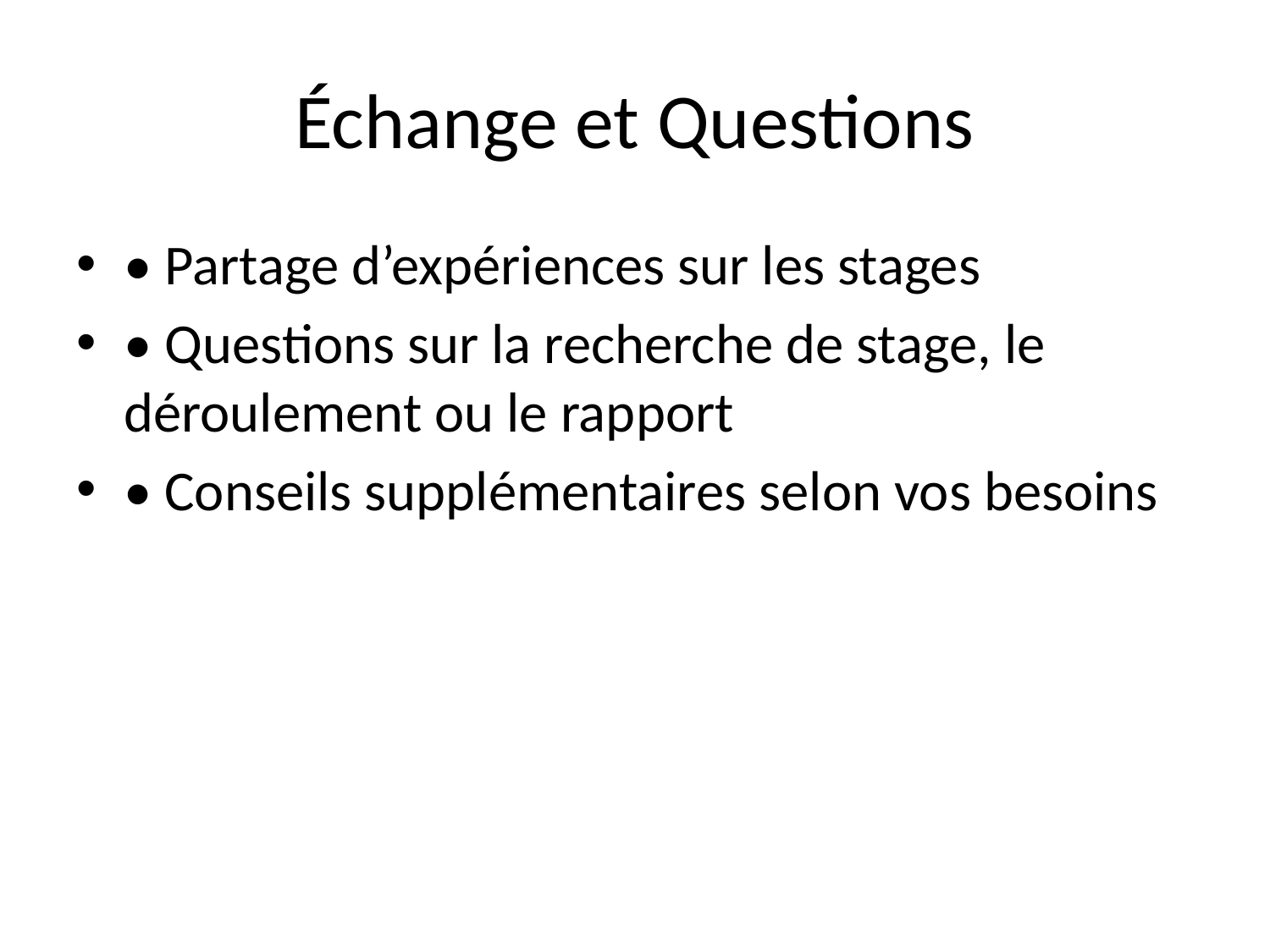

# Échange et Questions
• Partage d’expériences sur les stages
• Questions sur la recherche de stage, le déroulement ou le rapport
• Conseils supplémentaires selon vos besoins